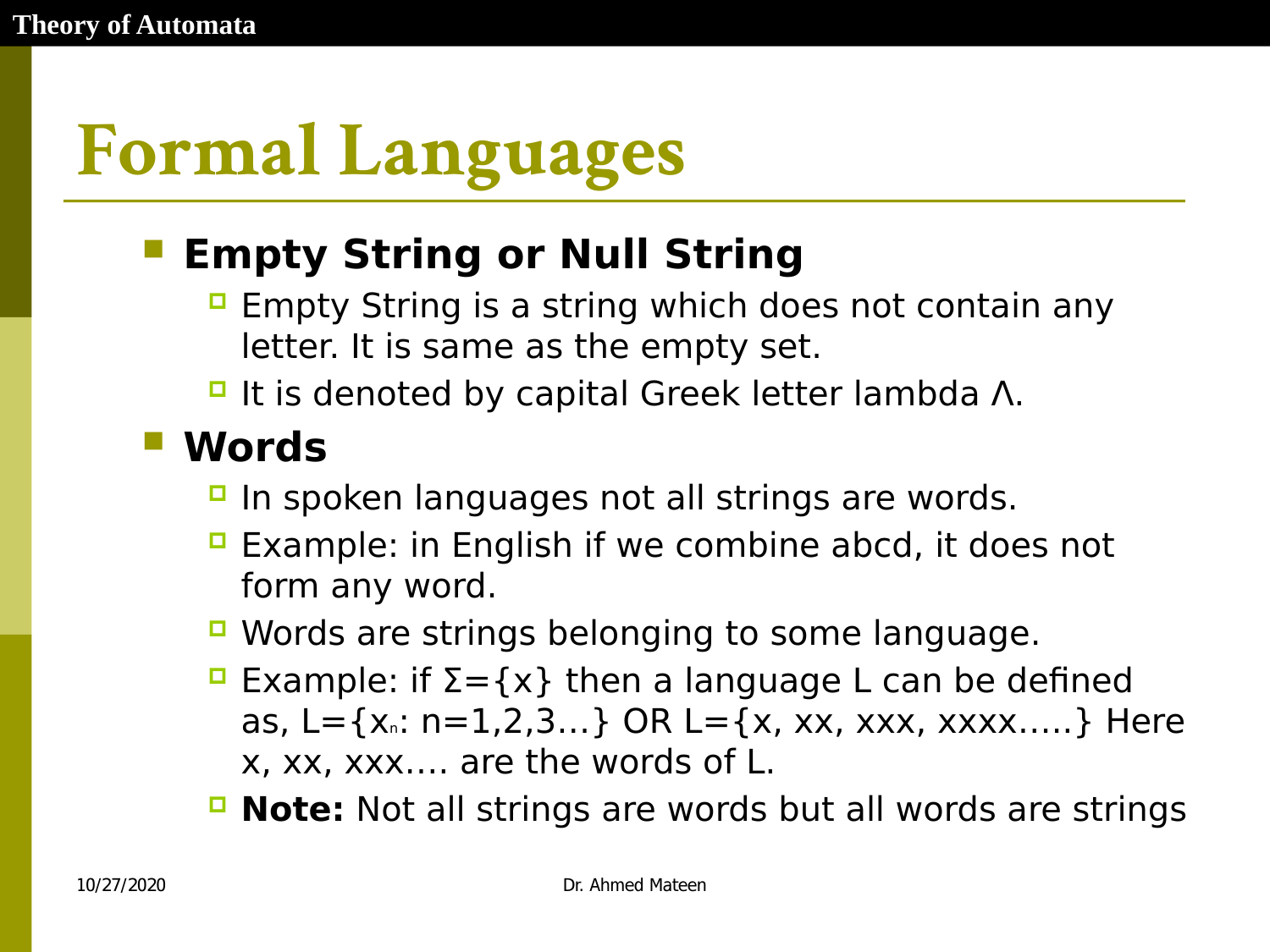

Theory of Automata
# Formal Languages
Empty String or Null String
Empty String is a string which does not contain any letter. It is same as the empty set.
It is denoted by capital Greek letter lambda Λ.
Words
In spoken languages not all strings are words.
Example: in English if we combine abcd, it does not form any word.
Words are strings belonging to some language.
Example: if Σ={x} then a language L can be defined as, L={xn: n=1,2,3…} OR L={x, xx, xxx, xxxx…..} Here x, xx, xxx…. are the words of L.
Note: Not all strings are words but all words are strings
10/27/2020
Dr. Ahmed Mateen